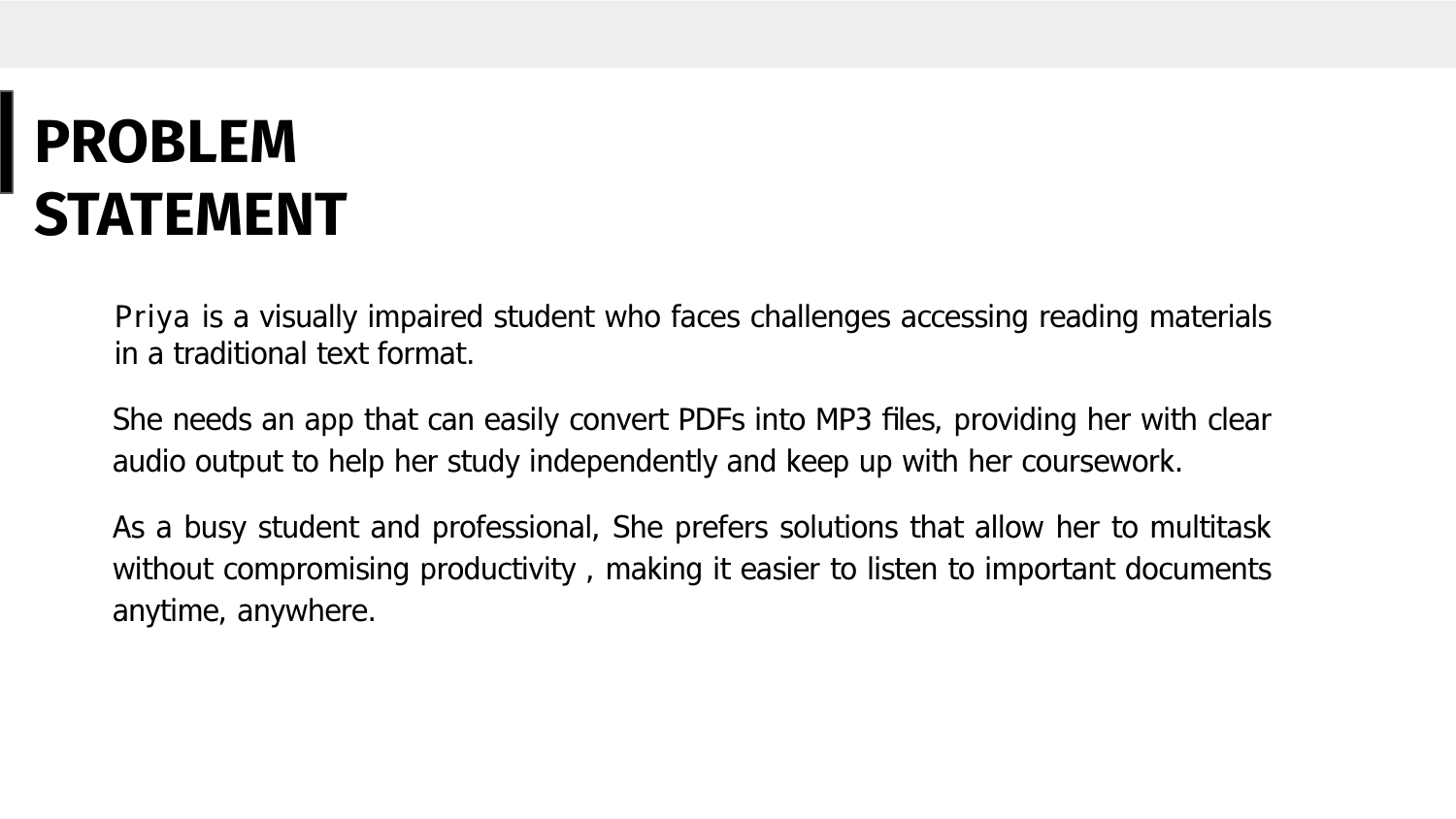

# PROBLEM STATEMENT
Priya is a visually impaired student who faces challenges accessing reading materials in a traditional text format.
She needs an app that can easily convert PDFs into MP3 files, providing her with clear audio output to help her study independently and keep up with her coursework.
As a busy student and professional, She prefers solutions that allow her to multitask without compromising productivity , making it easier to listen to important documents anytime, anywhere.